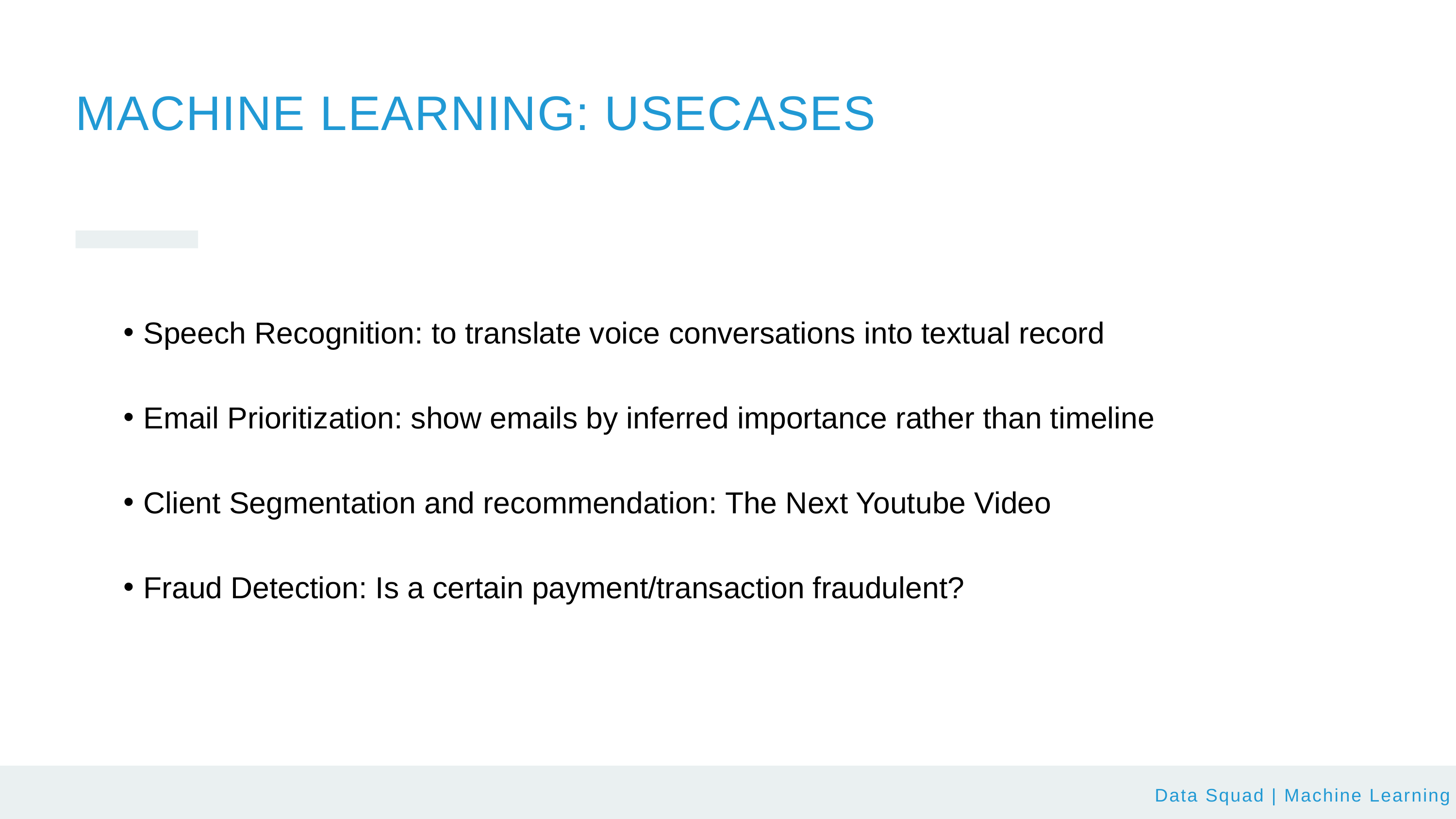

MACHINE LEARNING: USECASES

Speech Recognition: to translate voice conversations into textual record

Email Prioritization: show emails by inferred importance rather than timeline

Client Segmentation and recommendation: The Next Youtube Video

Fraud Detection: Is a certain payment/transaction fraudulent?

Data Squad | Machine Learning